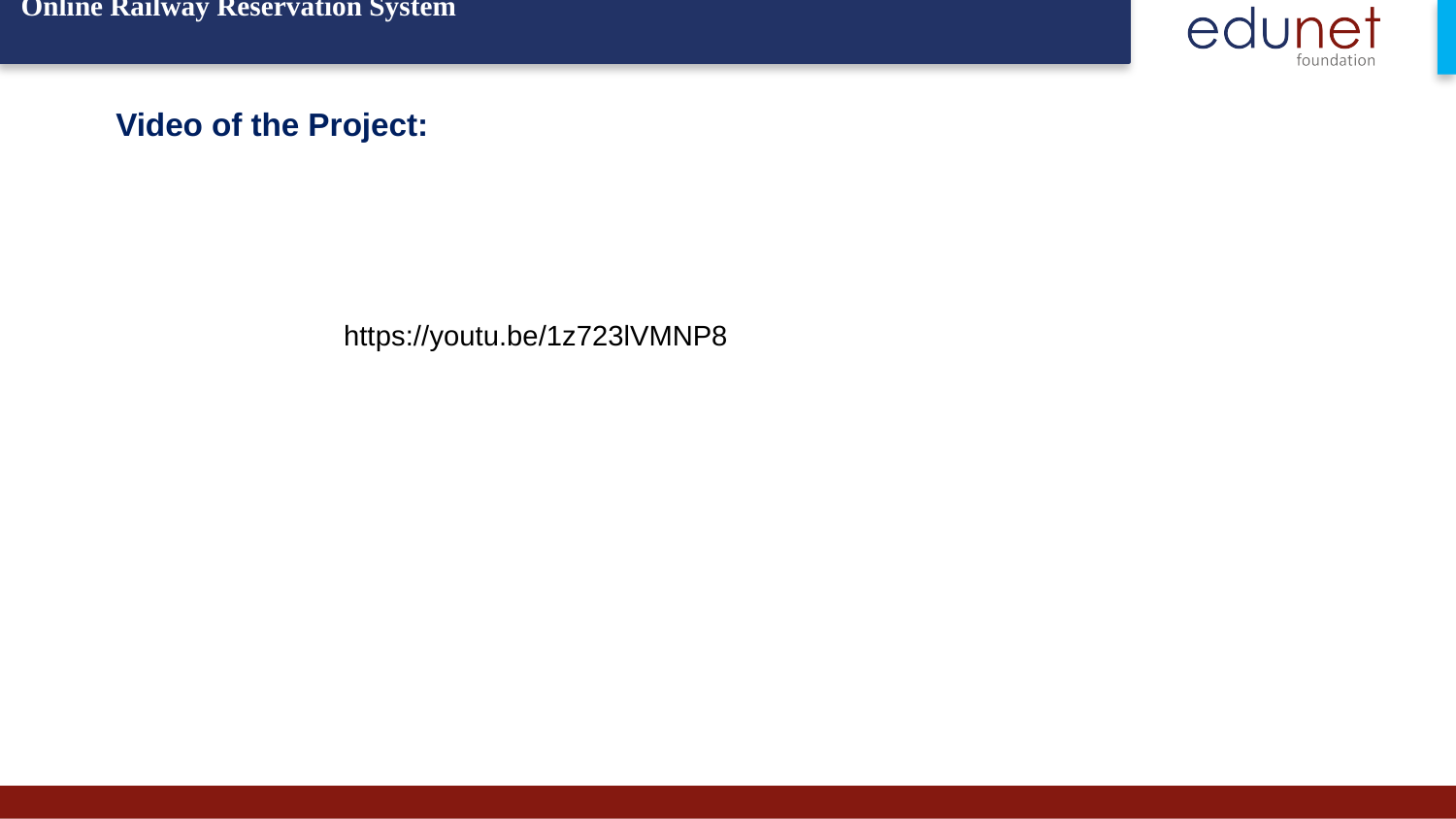

Online Railway Reservation System

Video of the Project:
https://youtu.be/1z723lVMNP8